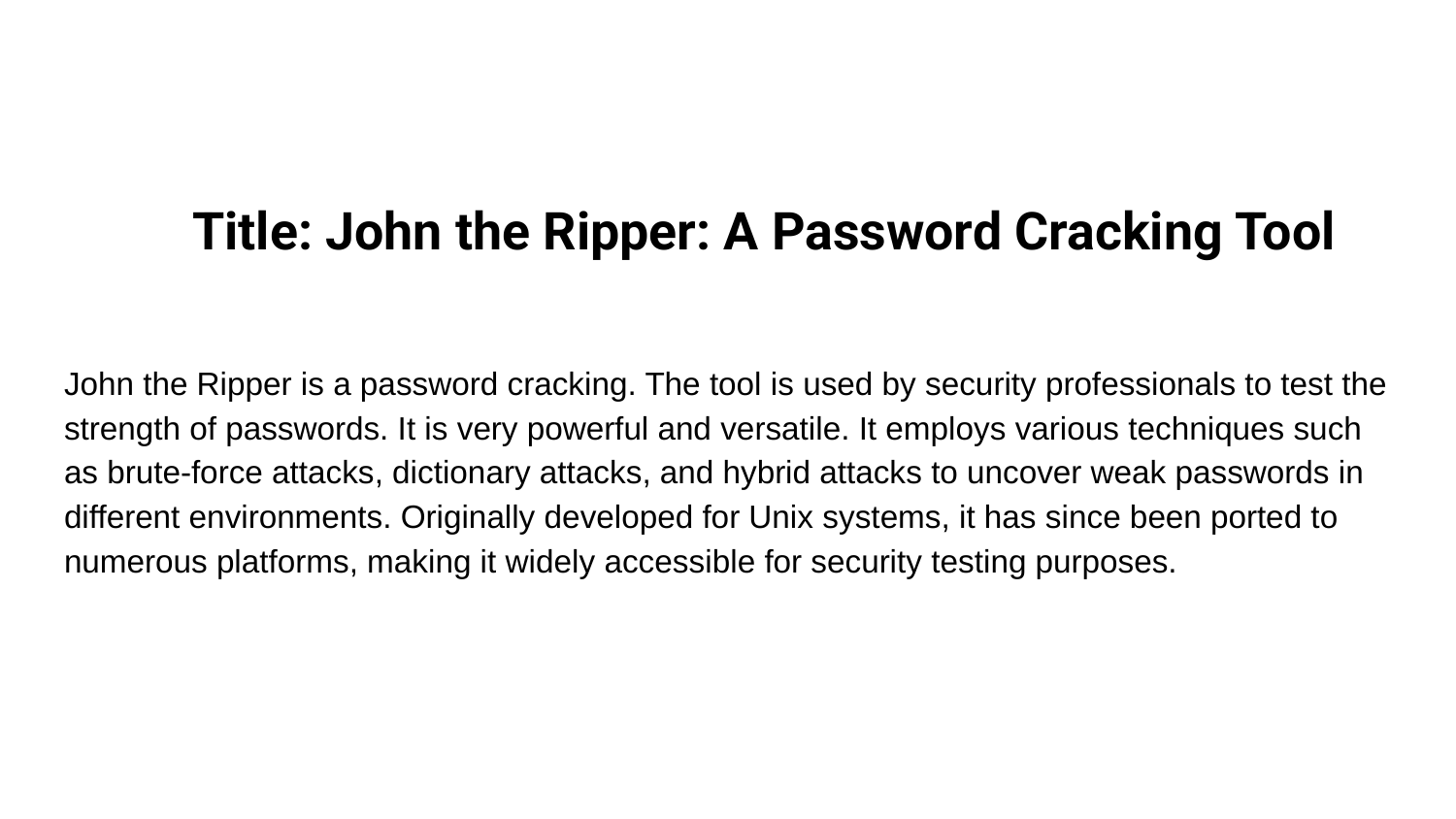

# Title: John the Ripper: A Password Cracking Tool

John the Ripper is a password cracking. The tool is used by security professionals to test the strength of passwords. It is very powerful and versatile. It employs various techniques such as brute-force attacks, dictionary attacks, and hybrid attacks to uncover weak passwords in different environments. Originally developed for Unix systems, it has since been ported to numerous platforms, making it widely accessible for security testing purposes.